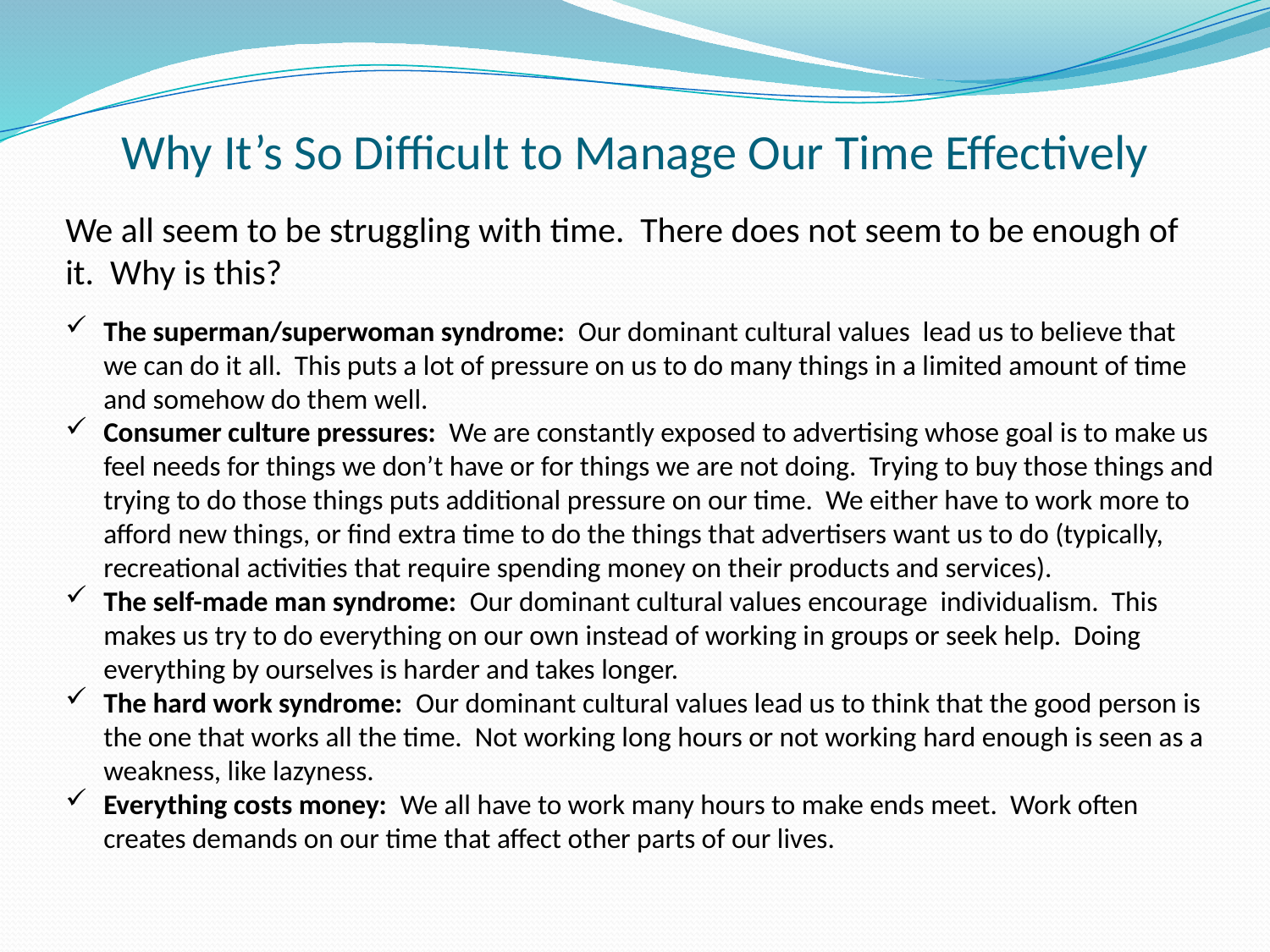

# Why It’s So Difficult to Manage Our Time Effectively
We all seem to be struggling with time.  There does not seem to be enough of it.  Why is this?
The superman/superwoman syndrome:  Our dominant cultural values  lead us to believe that we can do it all.  This puts a lot of pressure on us to do many things in a limited amount of time and somehow do them well.
Consumer culture pressures:  We are constantly exposed to advertising whose goal is to make us feel needs for things we don’t have or for things we are not doing.  Trying to buy those things and trying to do those things puts additional pressure on our time.  We either have to work more to afford new things, or find extra time to do the things that advertisers want us to do (typically, recreational activities that require spending money on their products and services).
The self-made man syndrome:  Our dominant cultural values encourage  individualism.  This makes us try to do everything on our own instead of working in groups or seek help.  Doing everything by ourselves is harder and takes longer.
The hard work syndrome:  Our dominant cultural values lead us to think that the good person is the one that works all the time.  Not working long hours or not working hard enough is seen as a weakness, like lazyness.
Everything costs money:  We all have to work many hours to make ends meet.  Work often creates demands on our time that affect other parts of our lives.